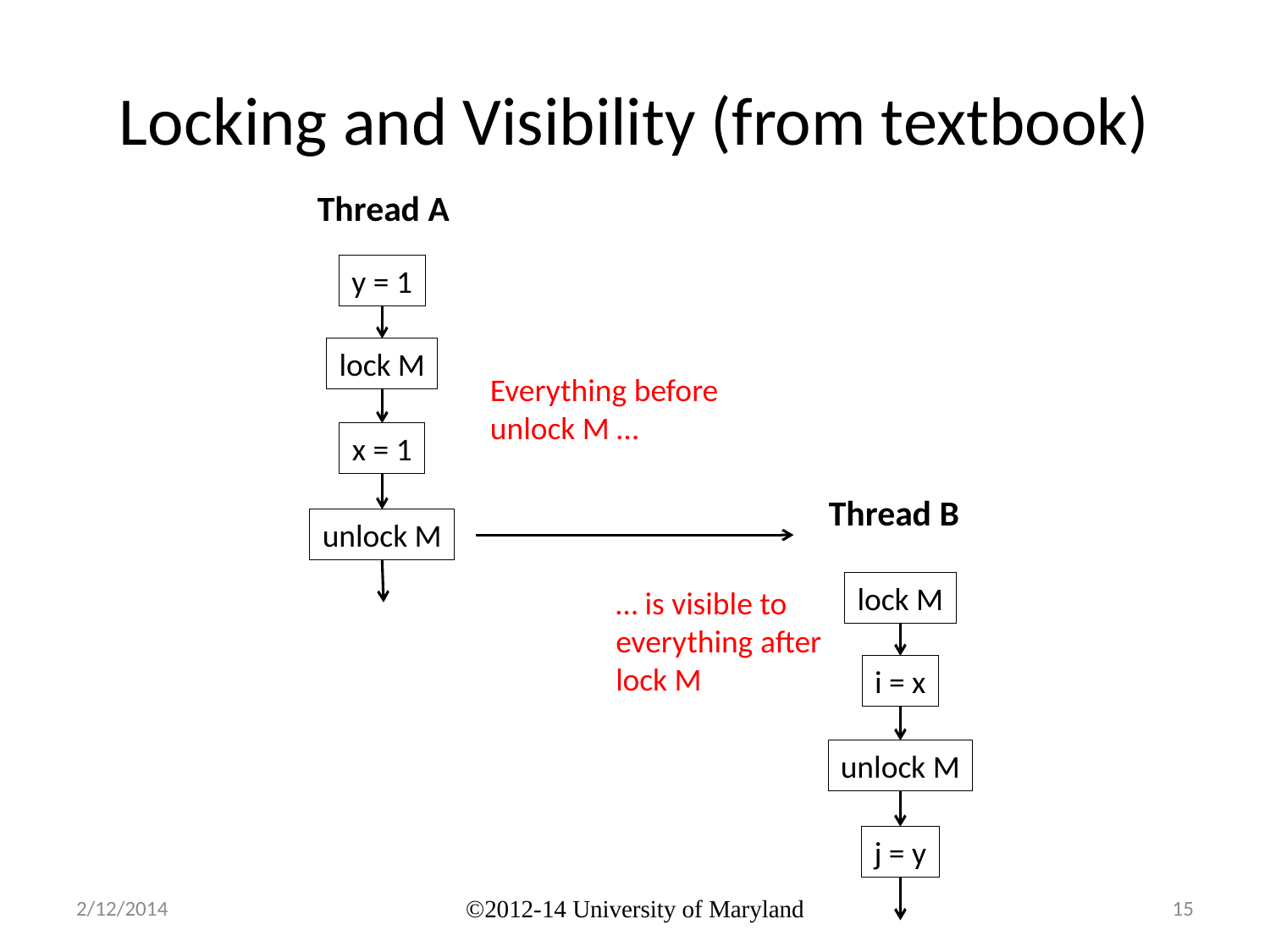

# Locking and Visibility (from textbook)
Thread A
y = 1
lock M
Everything before
unlock M …
x = 1
Thread B
unlock M
lock M
… is visible to
everything after
lock M
i = x
unlock M
j = y
2/12/2014
©2012-14 University of Maryland
15